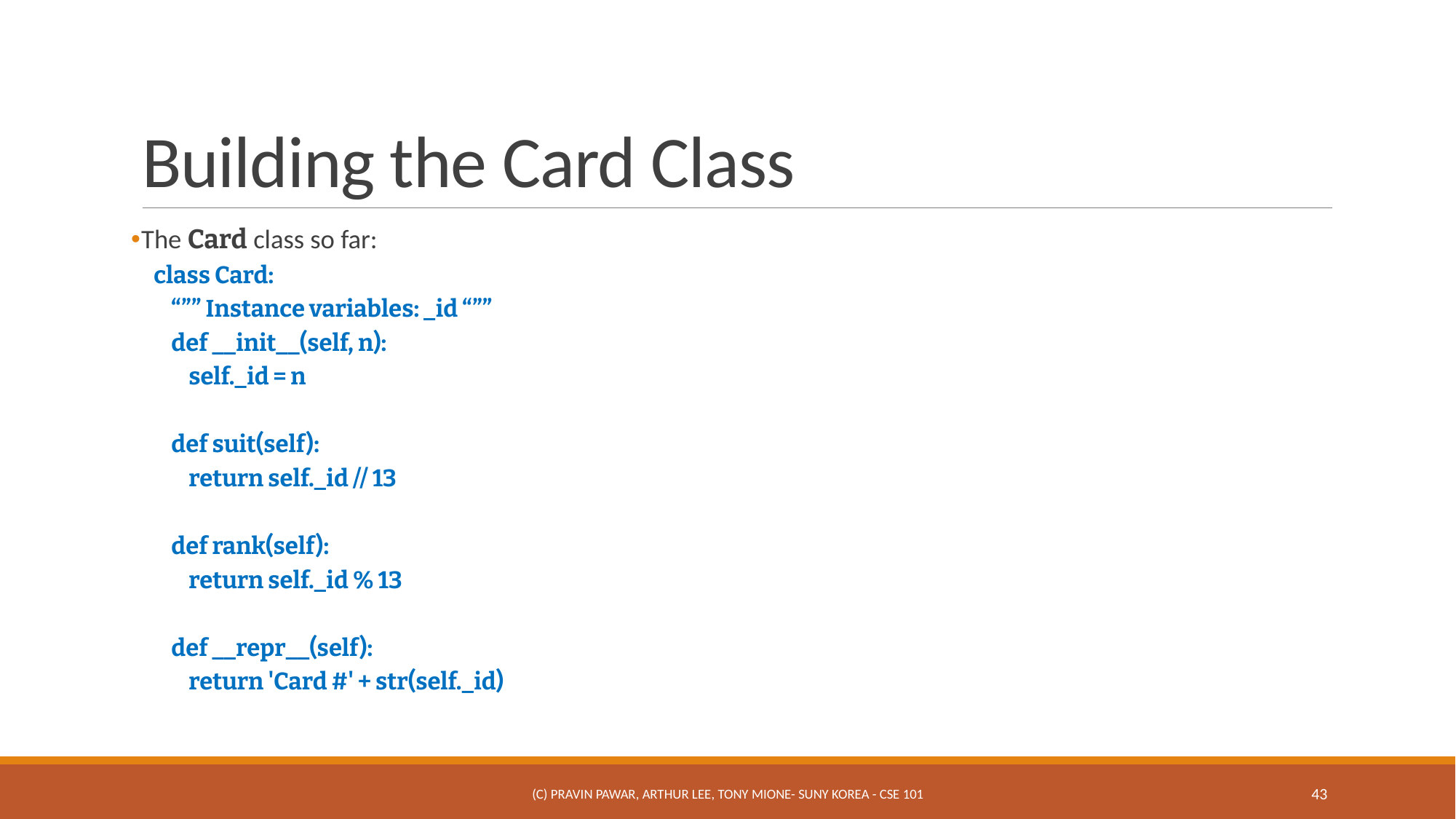

# Building the Card Class
The Card class so far:
class Card:
    “”” Instance variables: _id “””
    def __init__(self, n):
        self._id = n

    def suit(self):
        return self._id // 13

    def rank(self):
        return self._id % 13

    def __repr__(self):
        return 'Card #' + str(self._id)
(c) Pravin Pawar, Arthur Lee, Tony Mione- SUNY Korea - CSE 101
43